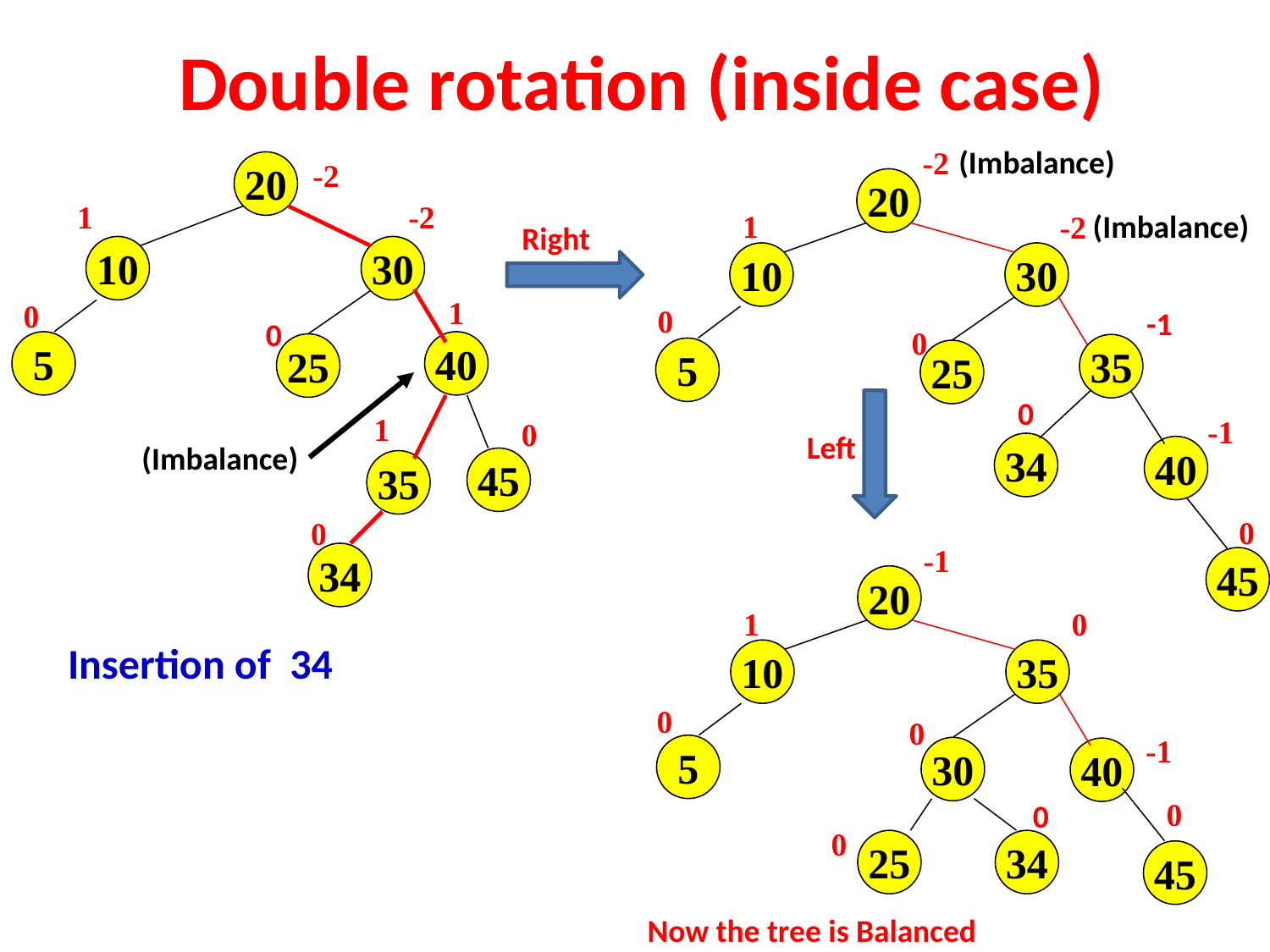

# Double rotation (inside case)
(Imbalance)
-2
-2
20
20
1
-2
(Imbalance)
1
-2
Right
10
30
10
30

1

0
0

-1

0
0
5
40
25
35
5
25

0

1
-1
0
Left
(Imbalance)
34
40
45
35

0
0

-1
34
45
20
1
0
Insertion of  34
10
35

0

0
-1
5
30
40

0
0

0
25
34
45
Now the tree is Balanced